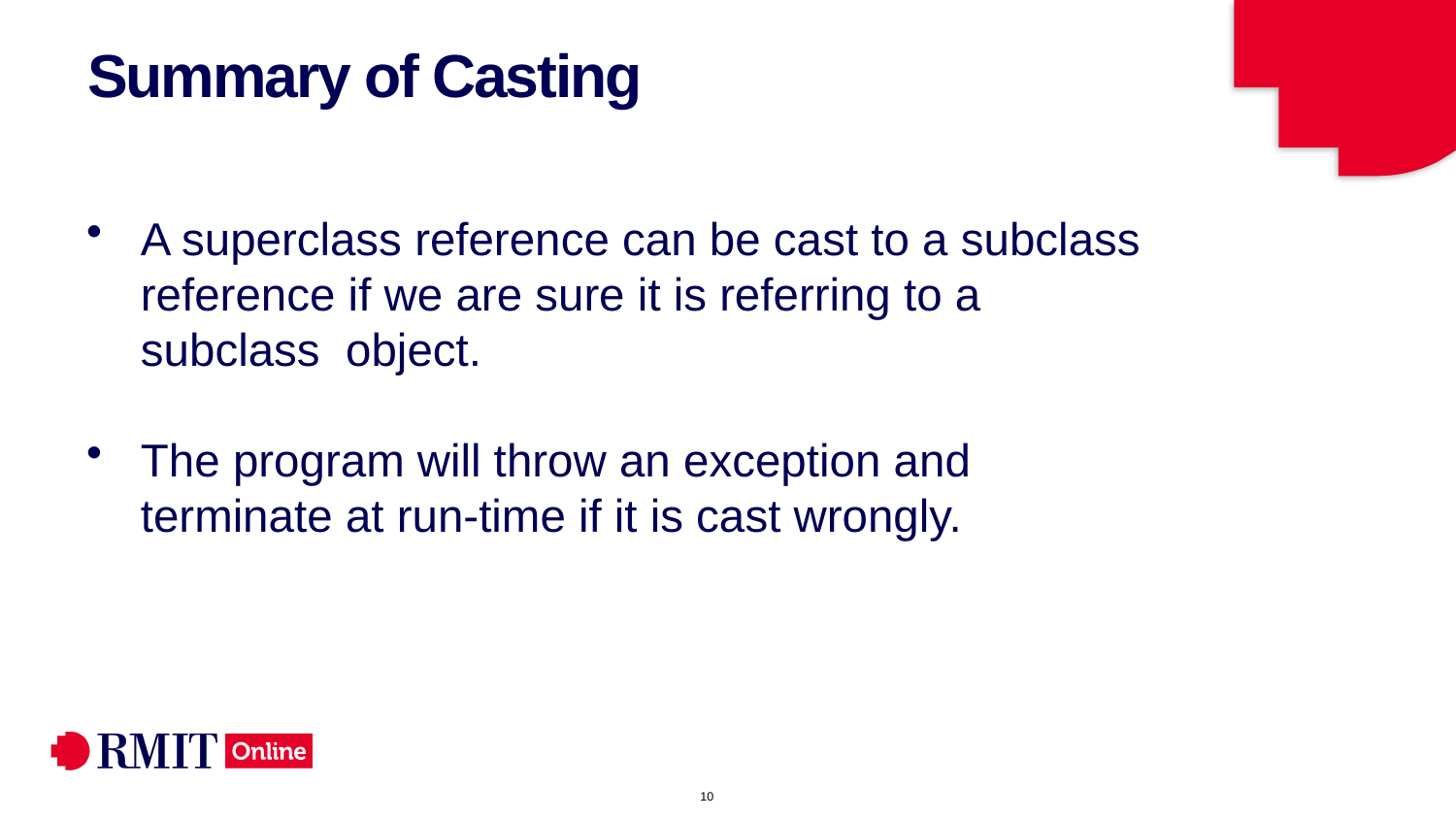

# Summary of Casting
A superclass reference can be cast to a subclass reference if we are sure it is referring to a subclass  object.

The program will throw an exception and terminate at run-time if it is cast wrongly.